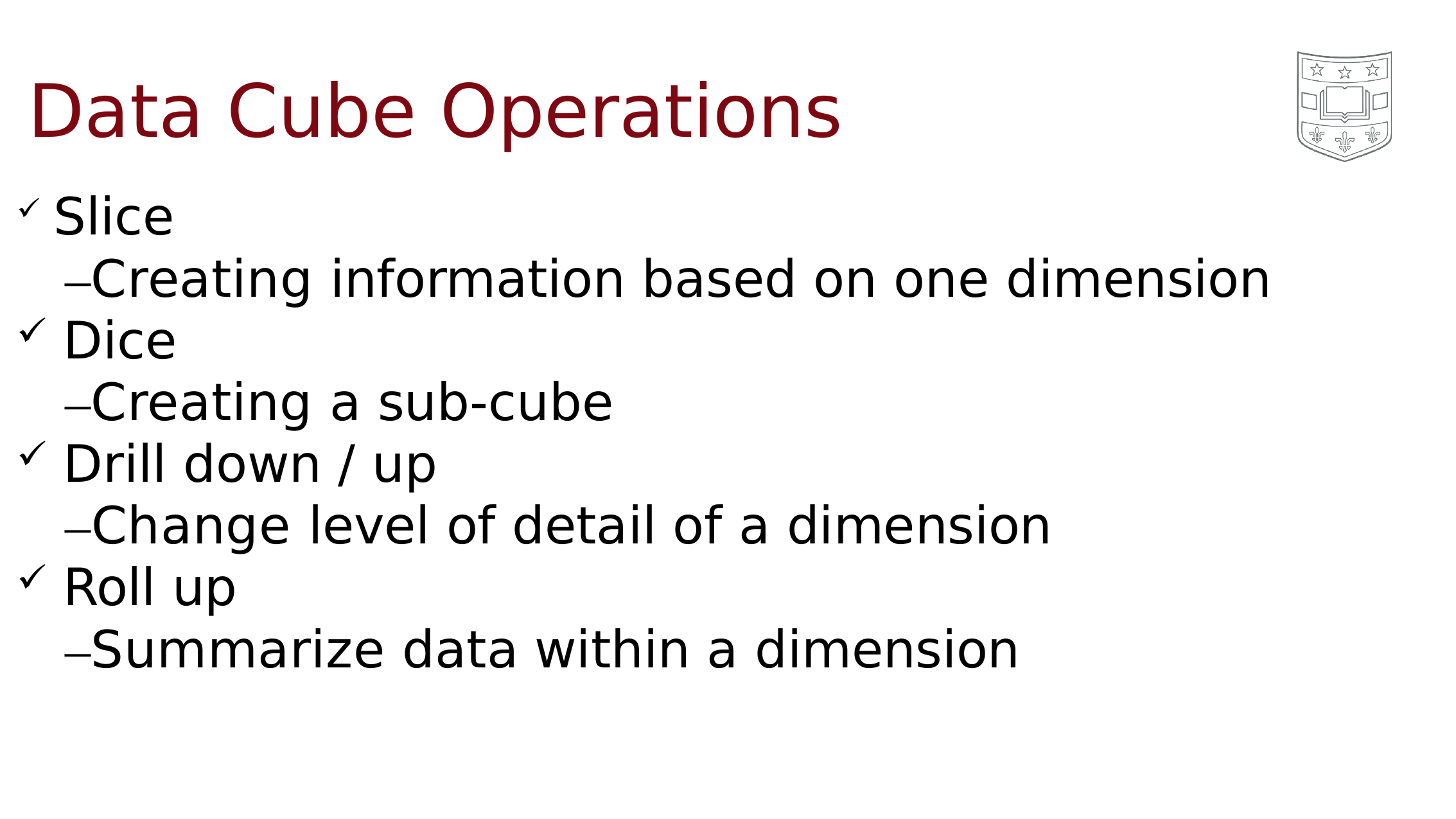

# Data Cube Operations
Slice
–Creating information based on one dimension
Dice
–Creating a sub-cube
Drill down / up
–Change level of detail of a dimension
Roll up
–Summarize data within a dimension